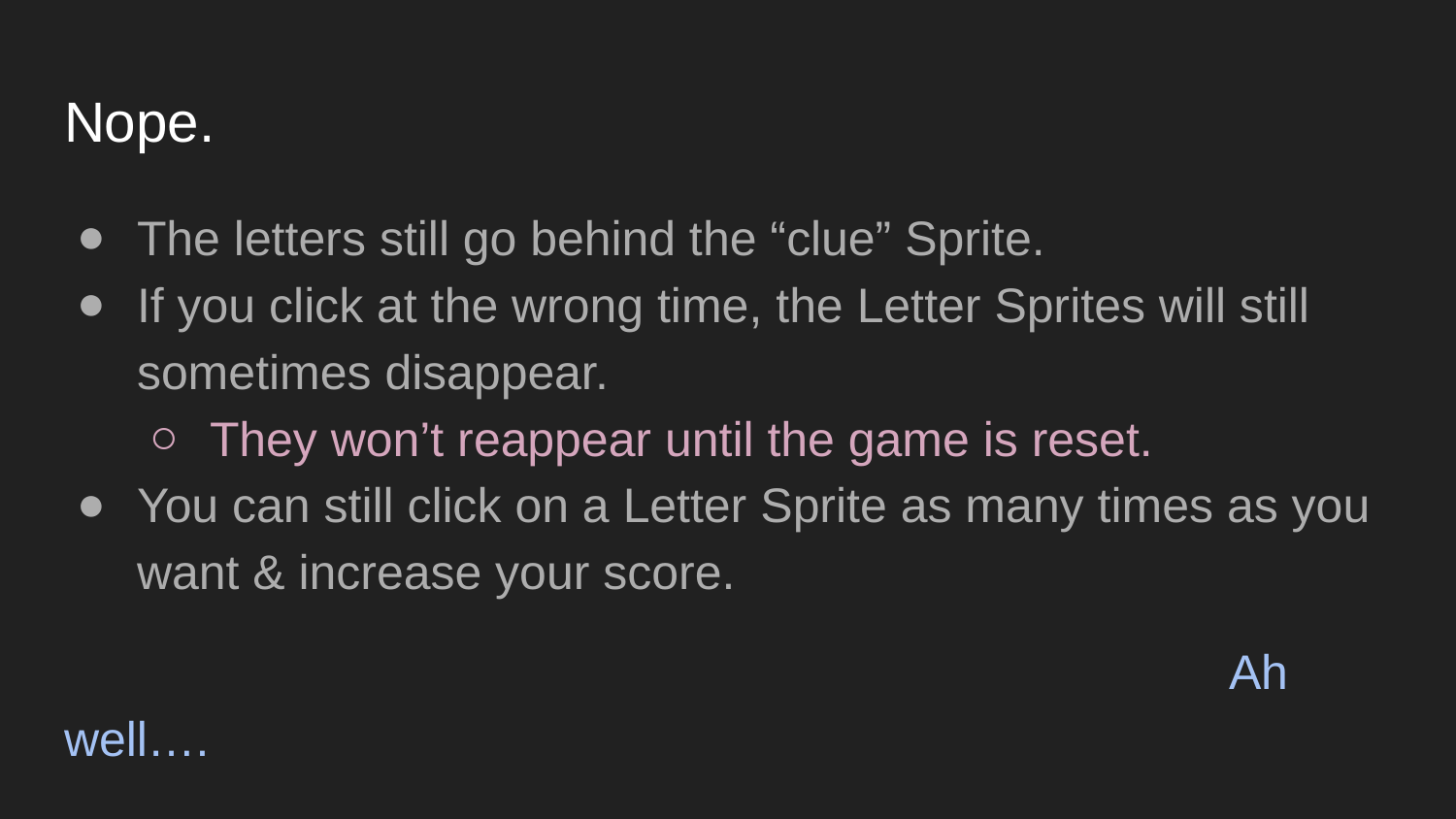

# Nope.
The letters still go behind the “clue” Sprite.
If you click at the wrong time, the Letter Sprites will still sometimes disappear.
They won’t reappear until the game is reset.
You can still click on a Letter Sprite as many times as you want & increase your score.
								Ah well….